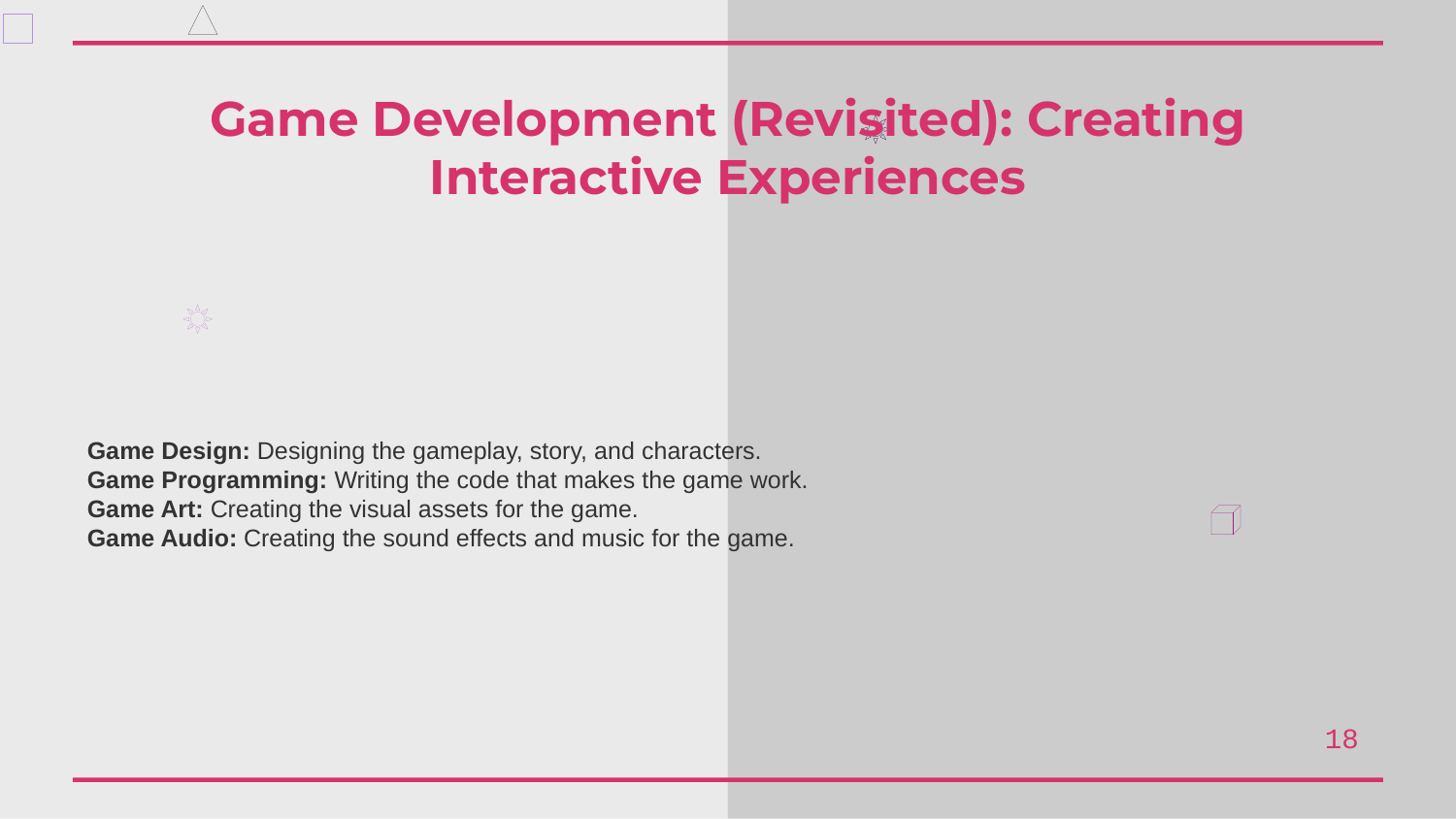

Game Development (Revisited): Creating Interactive Experiences

Game Design: Designing the gameplay, story, and characters.
Game Programming: Writing the code that makes the game work.
Game Art: Creating the visual assets for the game.
Game Audio: Creating the sound effects and music for the game.

18